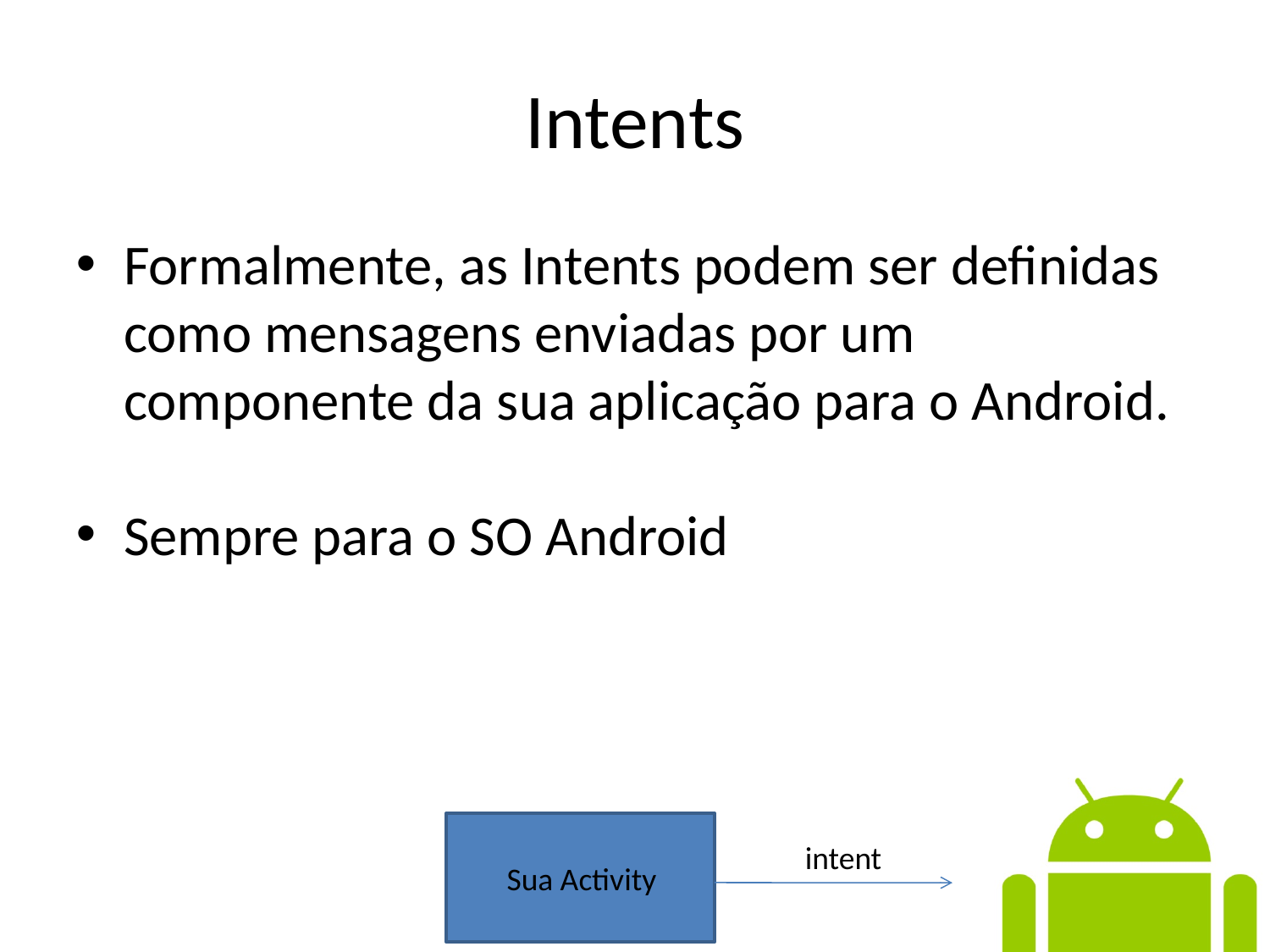

Intents
Formalmente, as Intents podem ser definidas como mensagens enviadas por um componente da sua aplicação para o Android.

Sempre para o SO Android

intent
Sua Activity